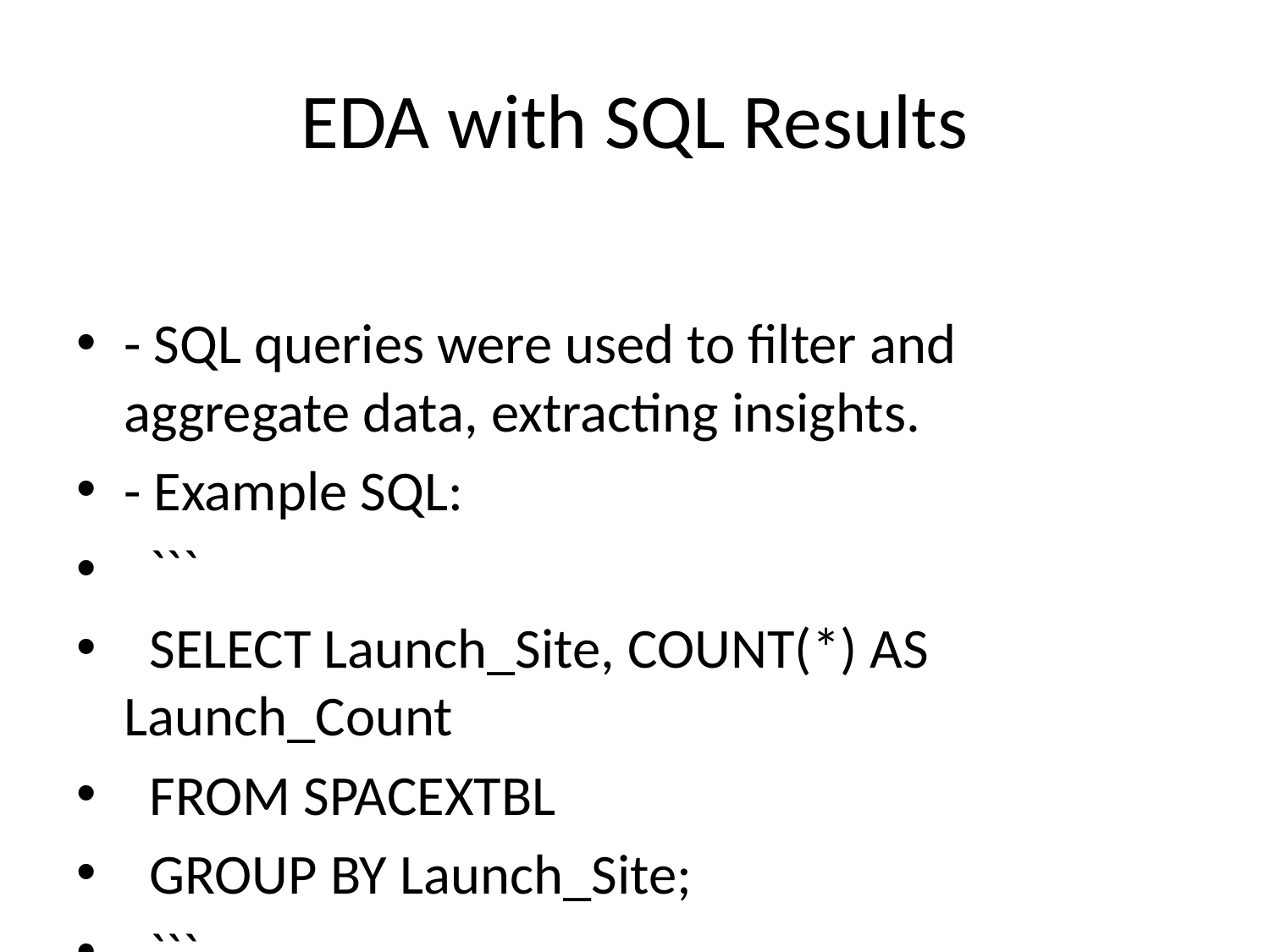

# EDA with SQL Results

- SQL queries were used to filter and aggregate data, extracting insights.
- Example SQL:
  ```
  SELECT Launch_Site, COUNT(*) AS Launch_Count
  FROM SPACEXTBL
  GROUP BY Launch_Site;
  ```
- Results helped summarize key metrics for each launch site.